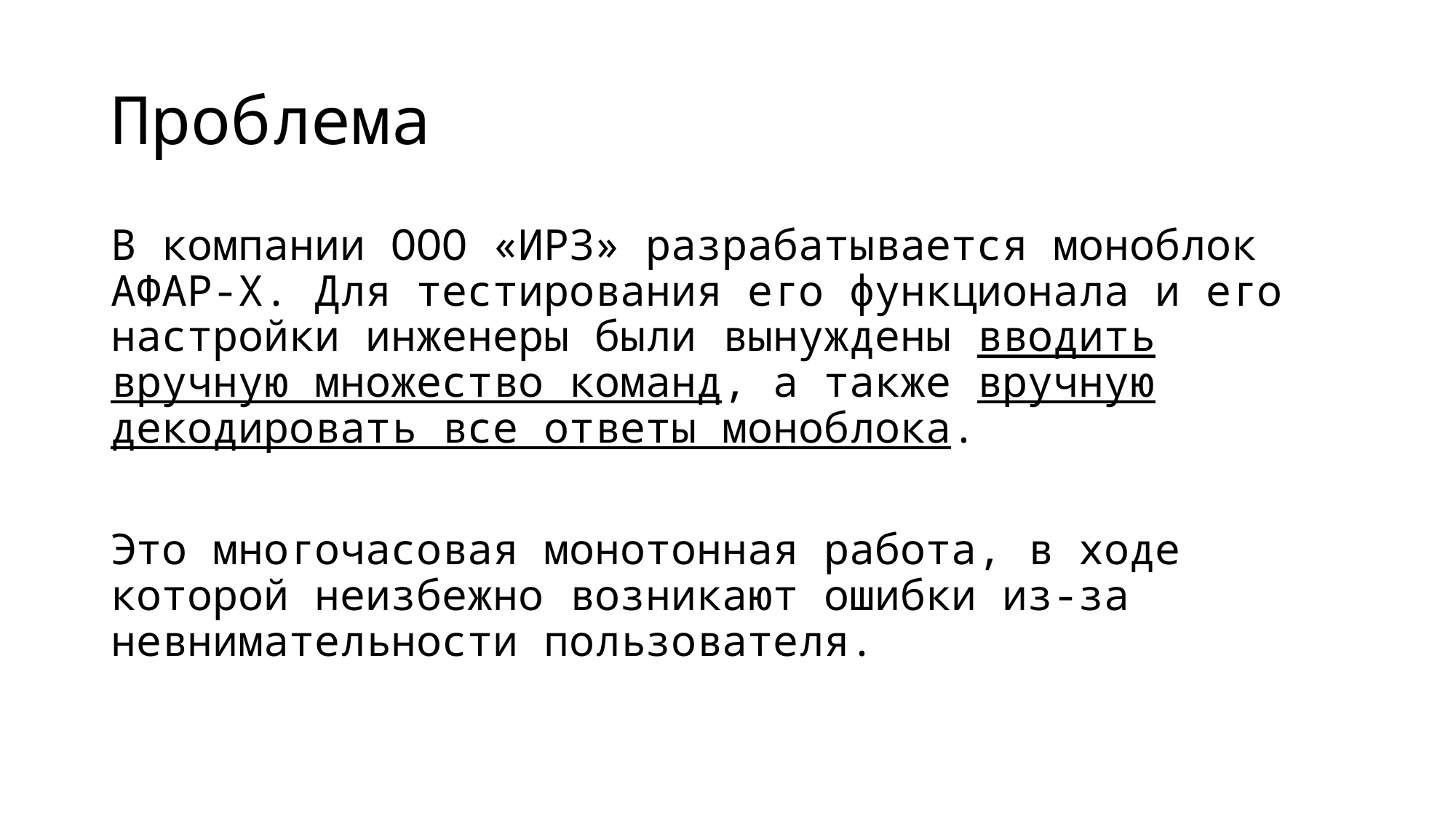

# Проблема
В компании ООО «ИРЗ» разрабатывается моноблок АФАР-X. Для тестирования его функционала и его настройки инженеры были вынуждены вводить вручную множество команд, а также вручную декодировать все ответы моноблока.

Это многочасовая монотонная работа, в ходе которой неизбежно возникают ошибки из-за невнимательности пользователя.